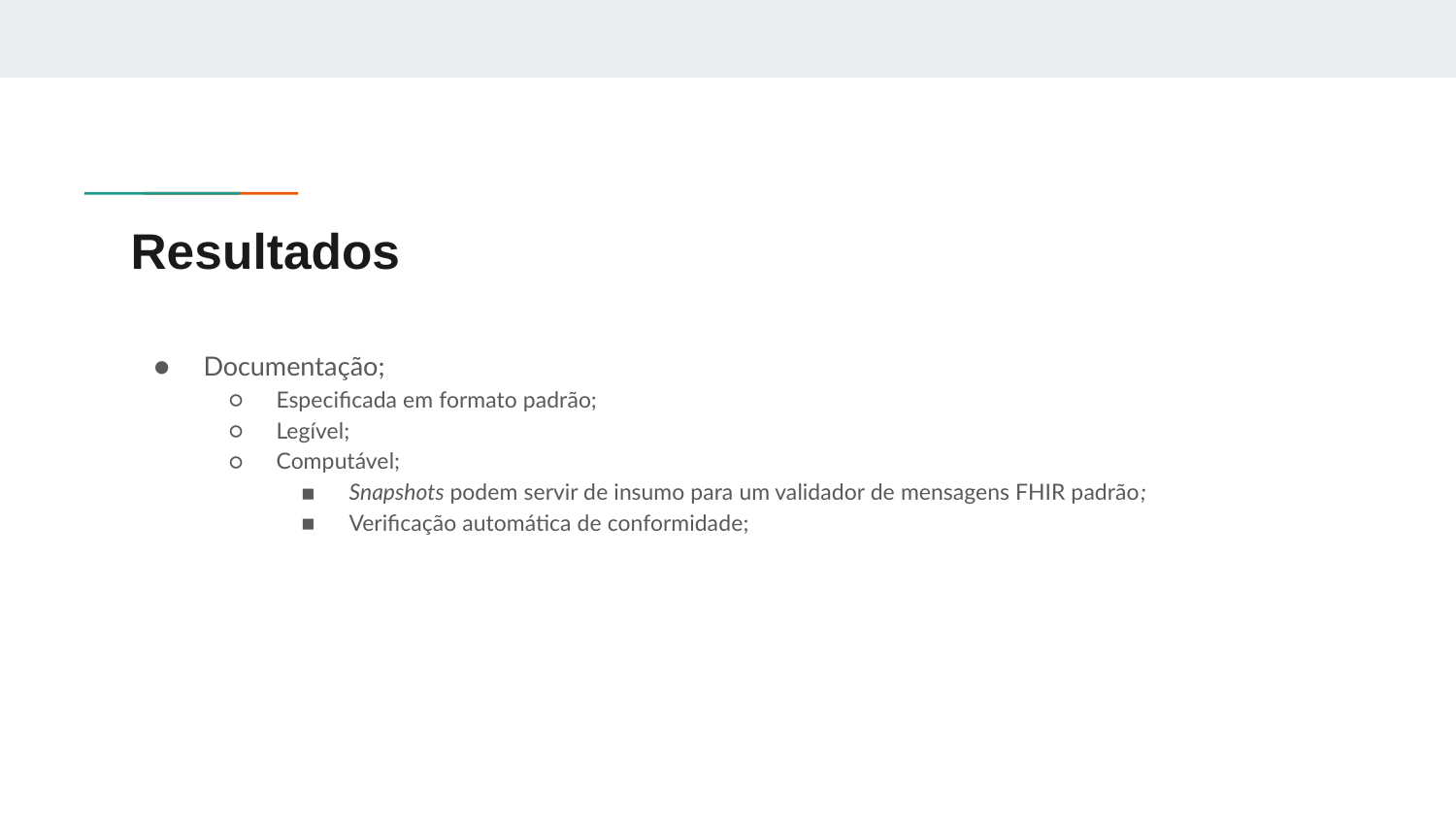

# Resultados
Documentação;
Especificada em formato padrão;
Legível;
Computável;
Snapshots podem servir de insumo para um validador de mensagens FHIR padrão;
Verificação automática de conformidade;